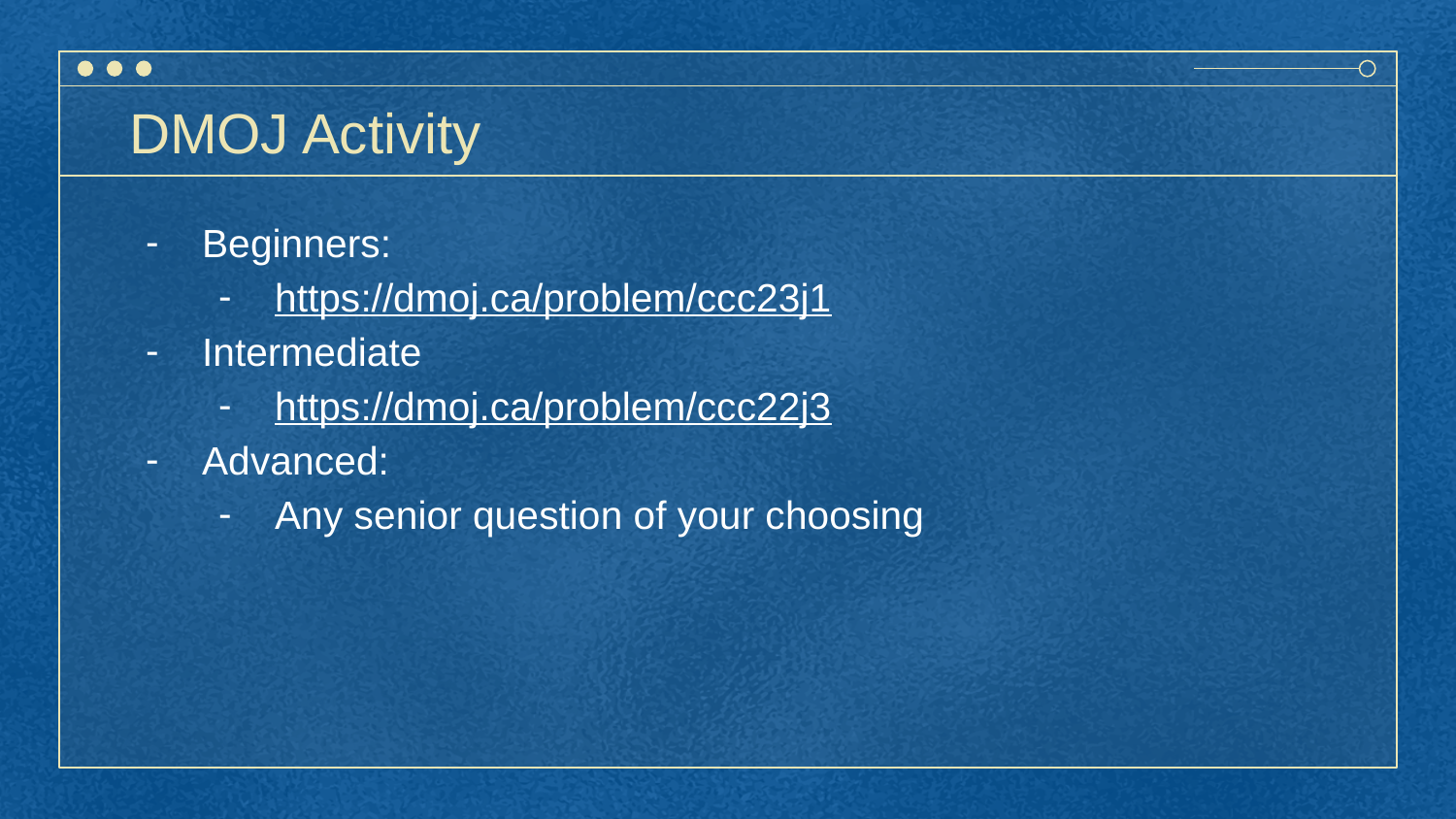

# DMOJ Activity
Beginners:
https://dmoj.ca/problem/ccc23j1
Intermediate
https://dmoj.ca/problem/ccc22j3
Advanced:
Any senior question of your choosing